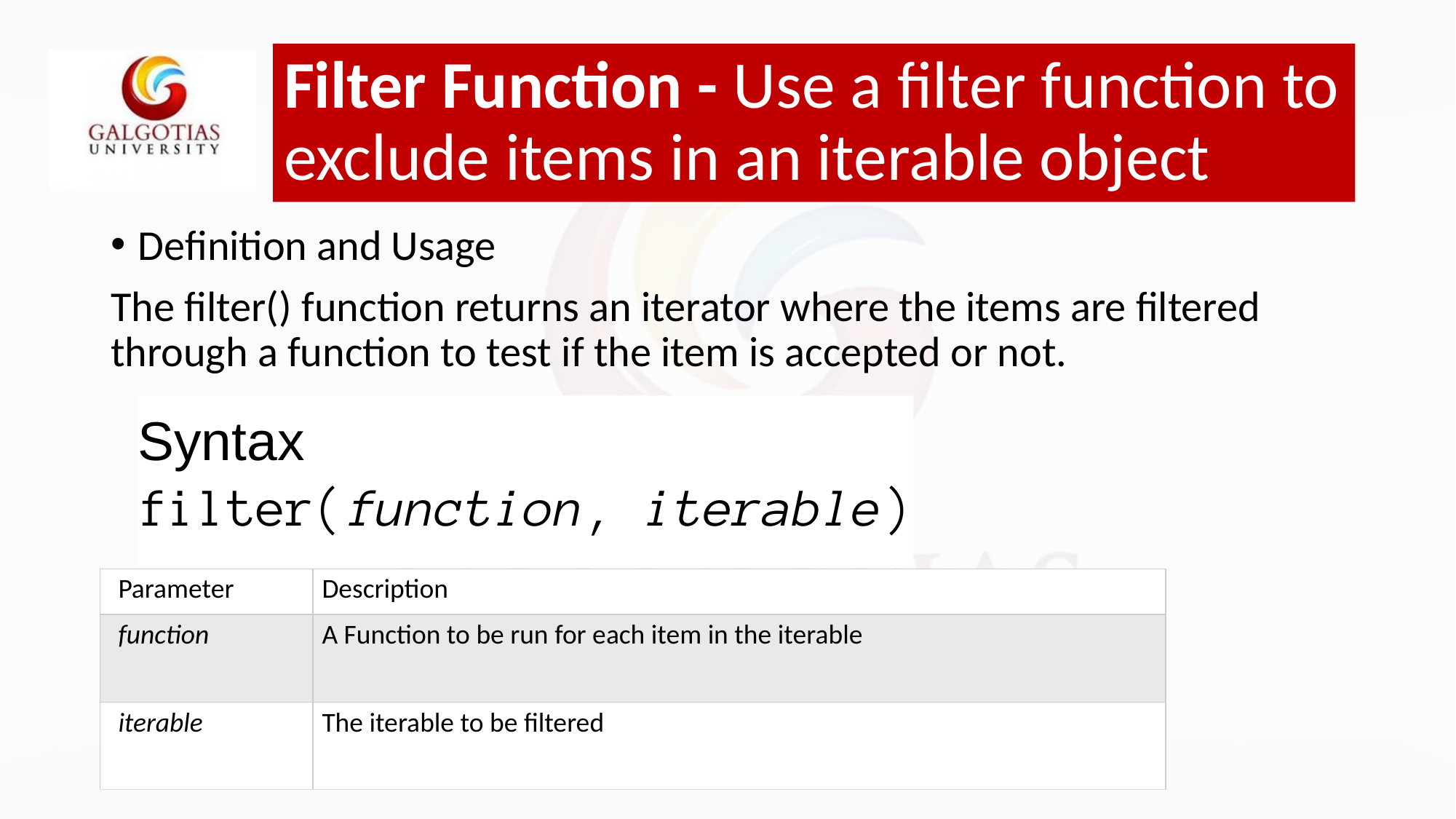

# Filter Function - Use a filter function to exclude items in an iterable object
Definition and Usage
The filter() function returns an iterator where the items are filtered through a function to test if the item is accepted or not.

Syntax
filter(function, iterable)

| Parameter | Description |
| --- | --- |
| function | A Function to be run for each item in the iterable |
| iterable | The iterable to be filtered |